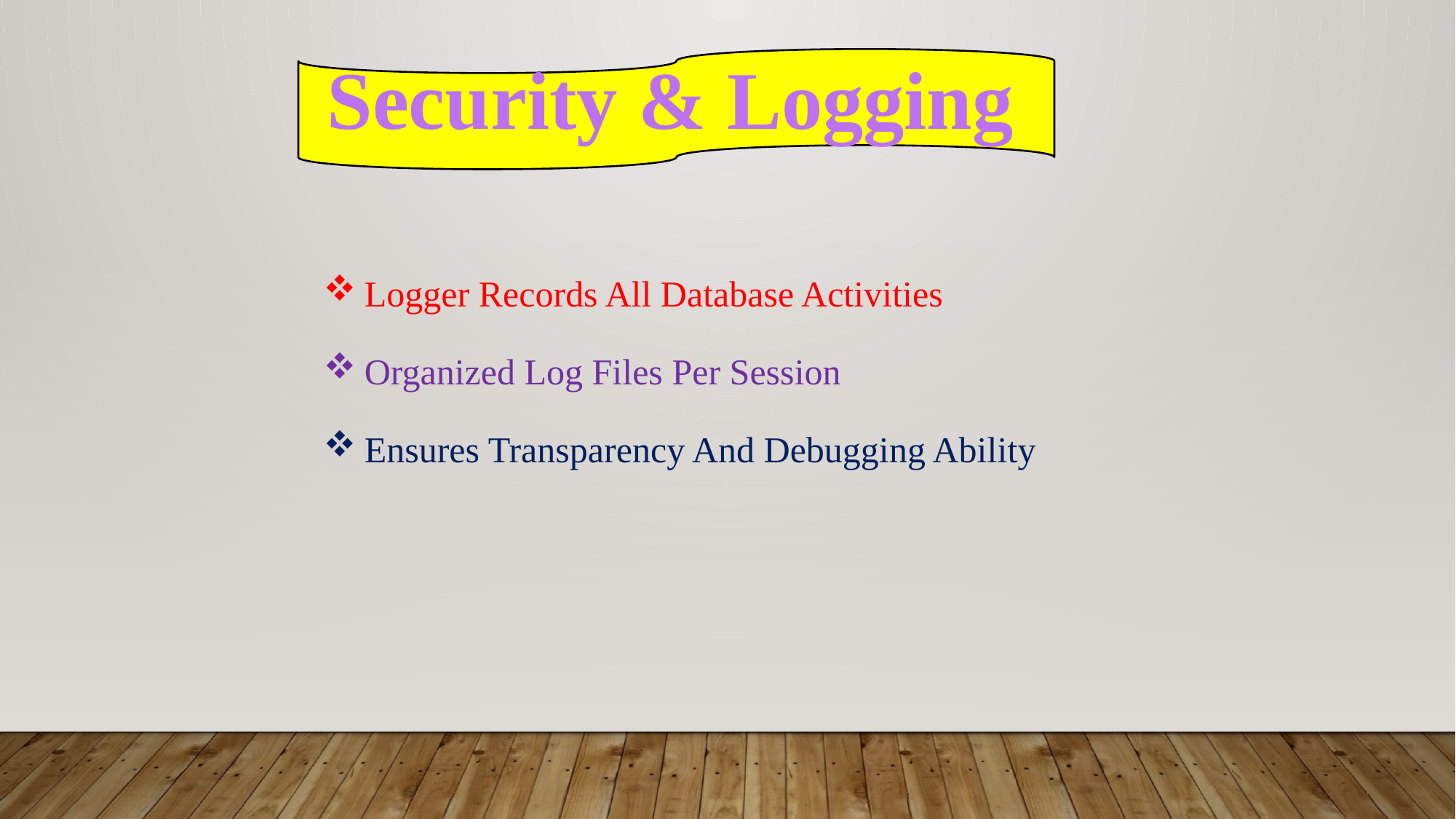

Security & Logging

Logger Records All Database Activities
Organized Log Files Per Session
Ensures Transparency And Debugging Ability